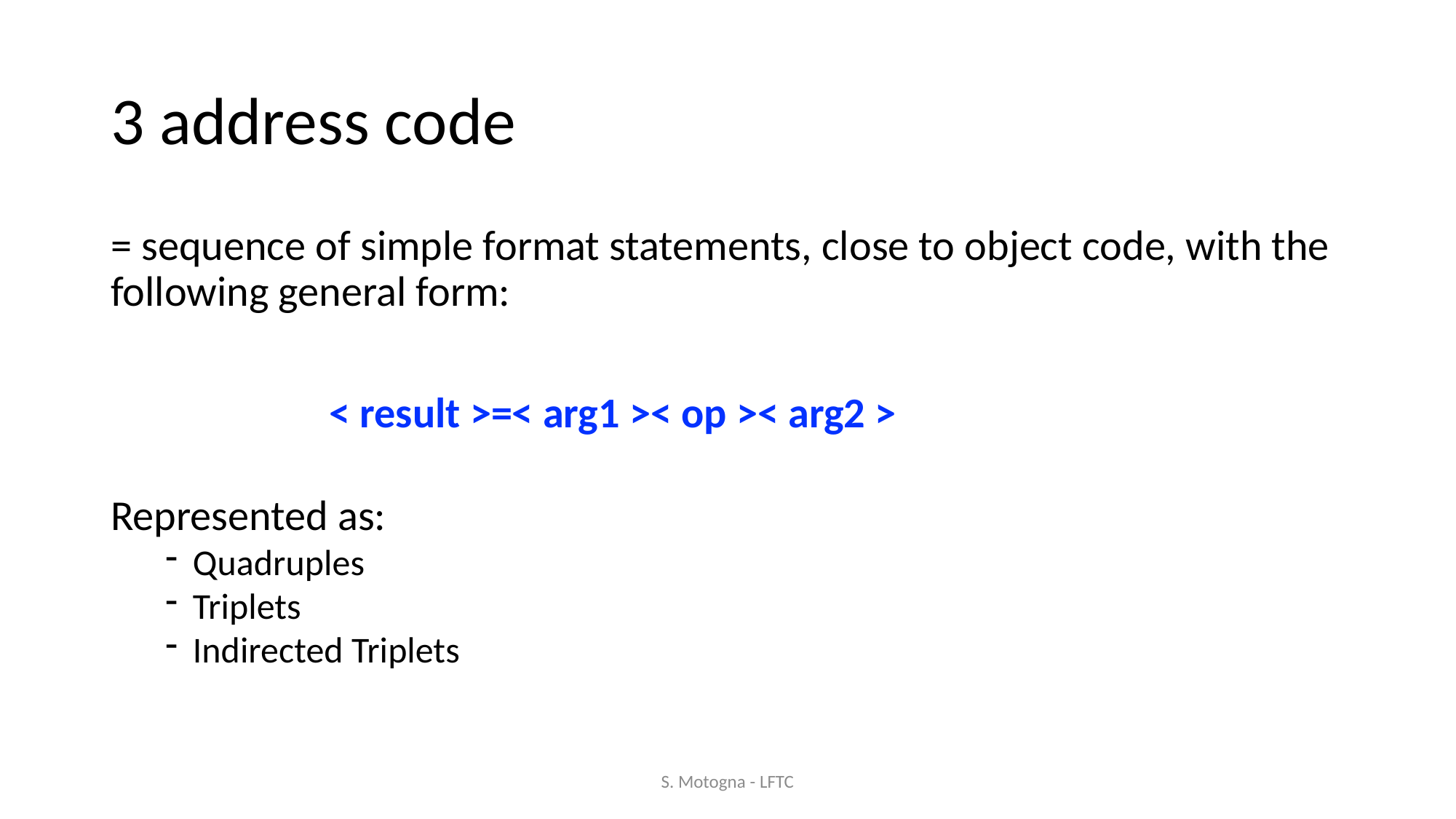

# 3 address code
= sequence of simple format statements, close to object code, with the following general form:

		< result >=< arg1 >< op >< arg2 >

Represented as:
Quadruples
Triplets
Indirected Triplets
S. Motogna - LFTC